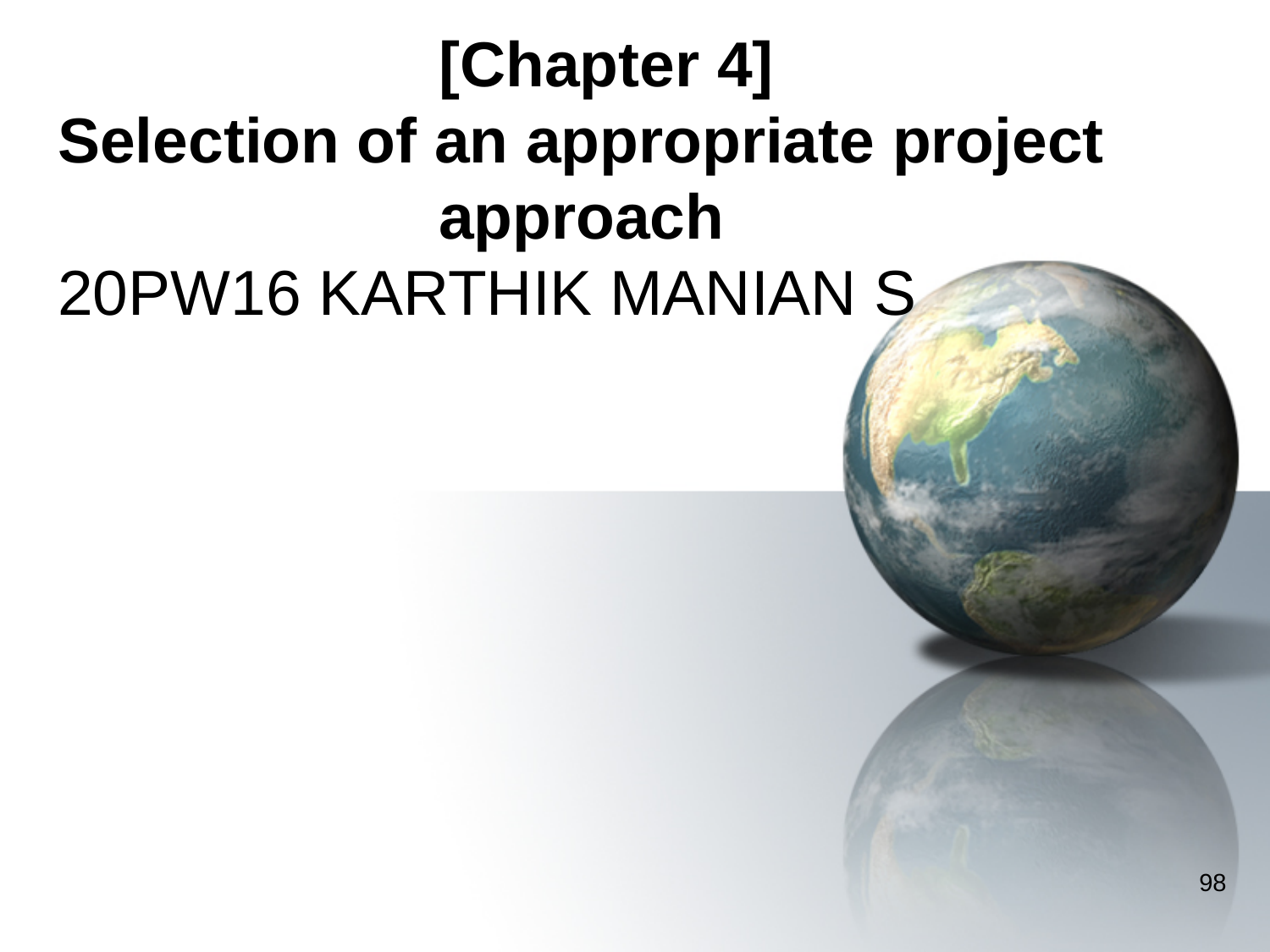

# [Chapter 4] Selection of an appropriate project 			approach 20PW16 KARTHIK MANIAN S
98